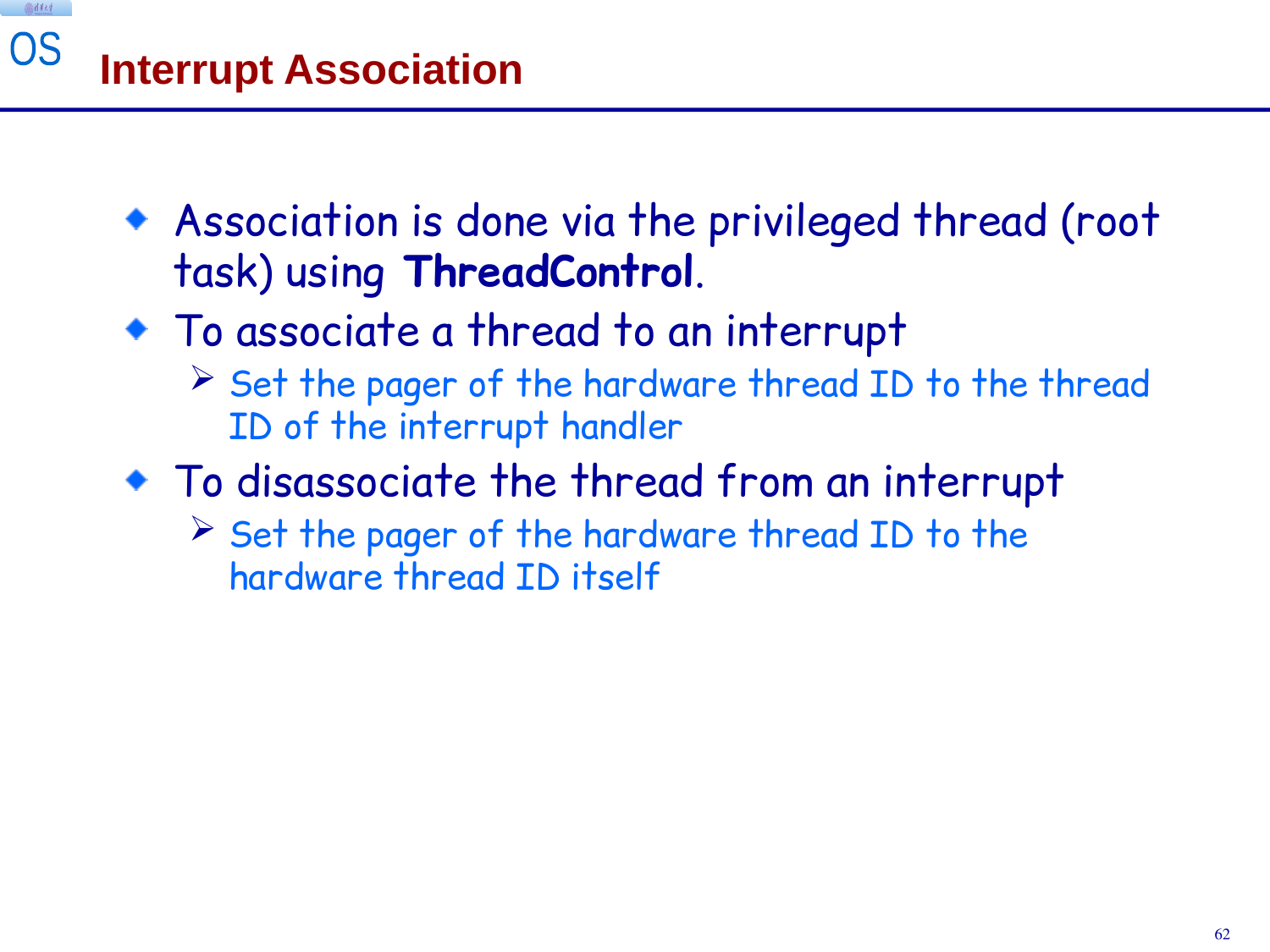

# Interrupt Association
Association is done via the privileged thread (root task) using ThreadControl.
To associate a thread to an interrupt
Set the pager of the hardware thread ID to the thread ID of the interrupt handler
To disassociate the thread from an interrupt
Set the pager of the hardware thread ID to the hardware thread ID itself